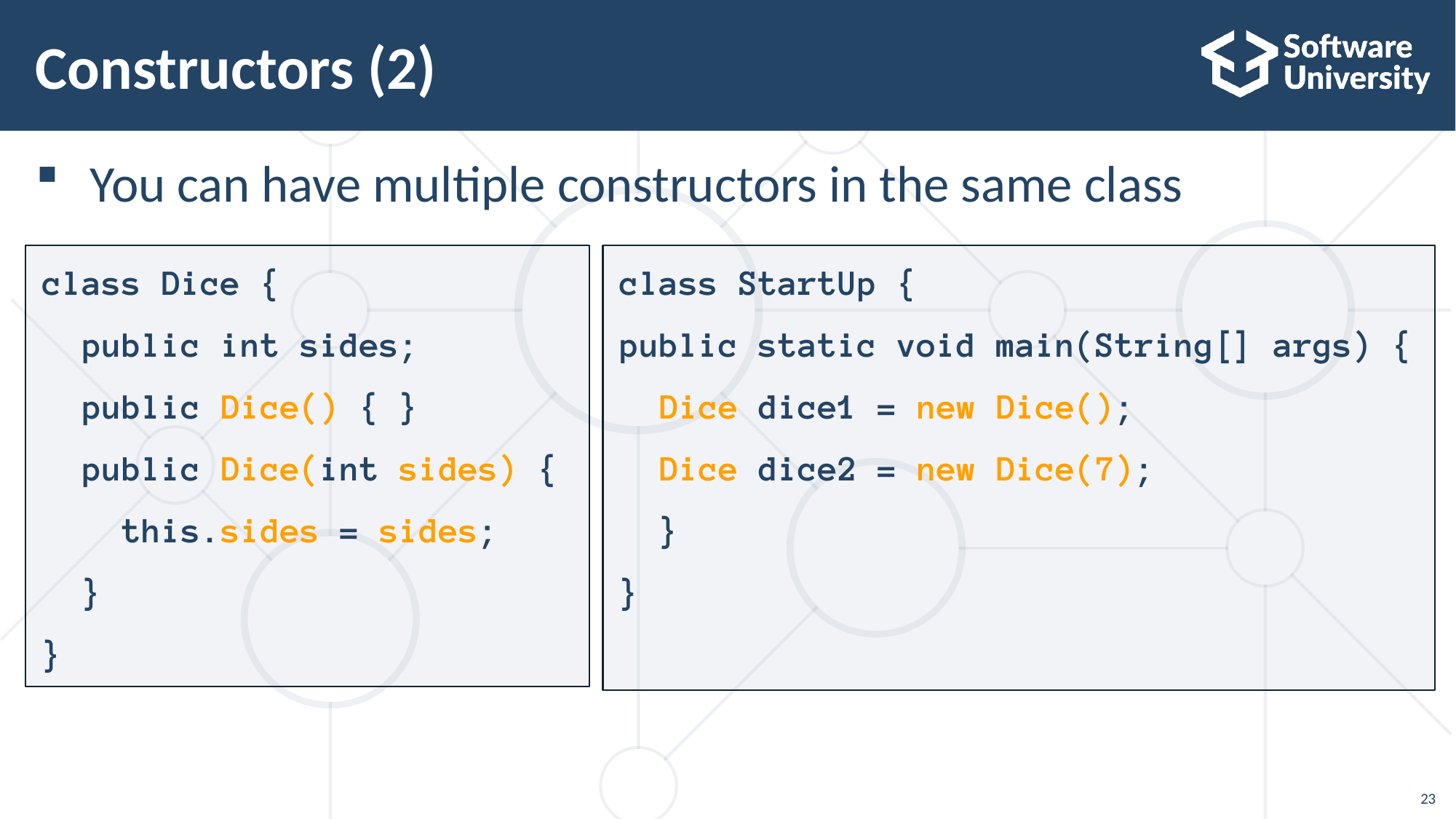

# Constructors (2)
You can have multiple constructors in the same class
class Dice {
  public int sides;
  public Dice() { }
  public Dice(int sides) {
    this.sides = sides;
  }
}
class StartUp {
public static void main(String[] args) {
  Dice dice1 = new Dice();
  Dice dice2 = new Dice(7);
  }
}
23